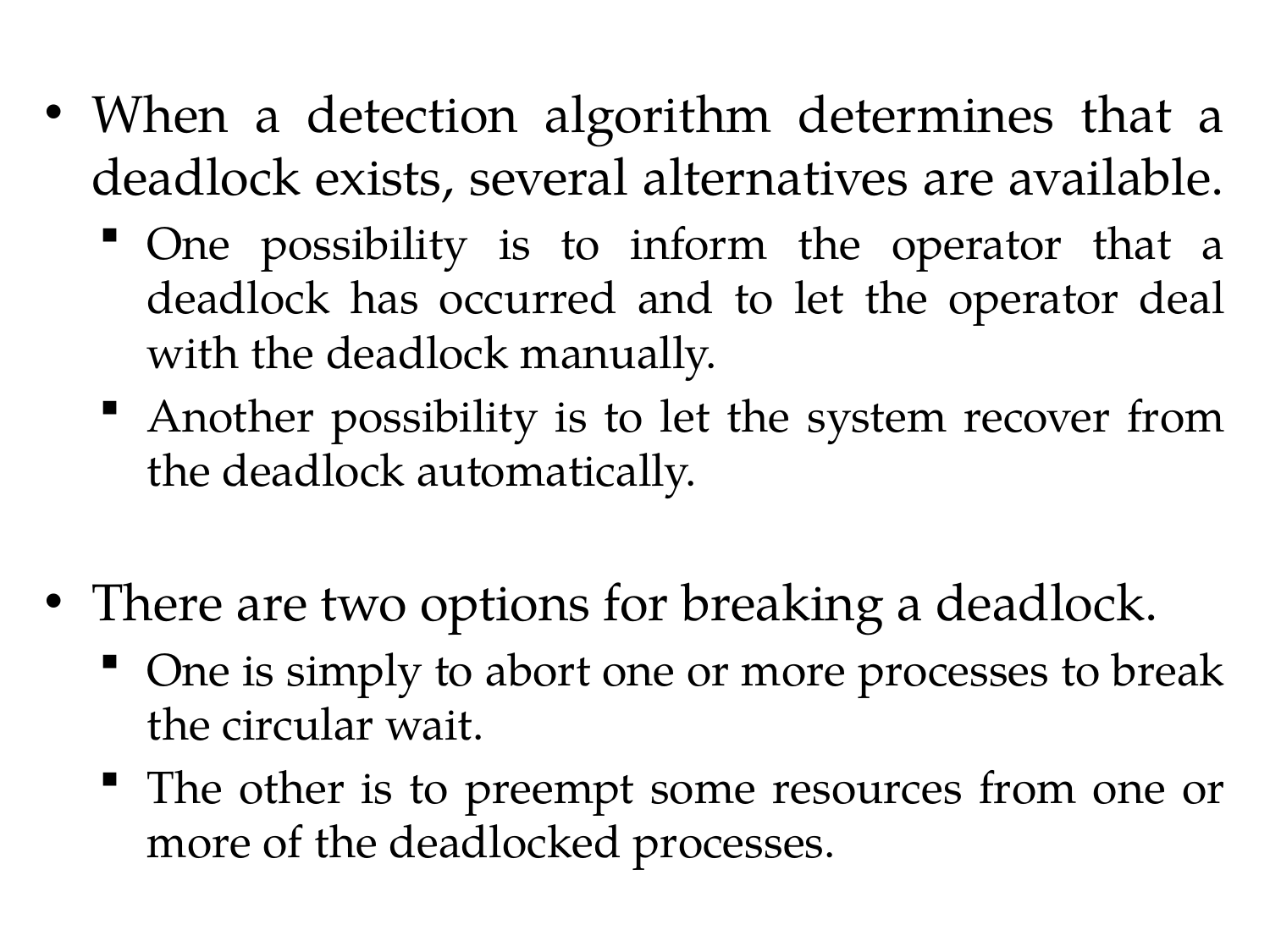

When a detection algorithm determines that a deadlock exists, several alternatives are available.
One possibility is to inform the operator that a deadlock has occurred and to let the operator deal with the deadlock manually.
Another possibility is to let the system recover from the deadlock automatically.

There are two options for breaking a deadlock.
One is simply to abort one or more processes to break the circular wait.
The other is to preempt some resources from one or more of the deadlocked processes.